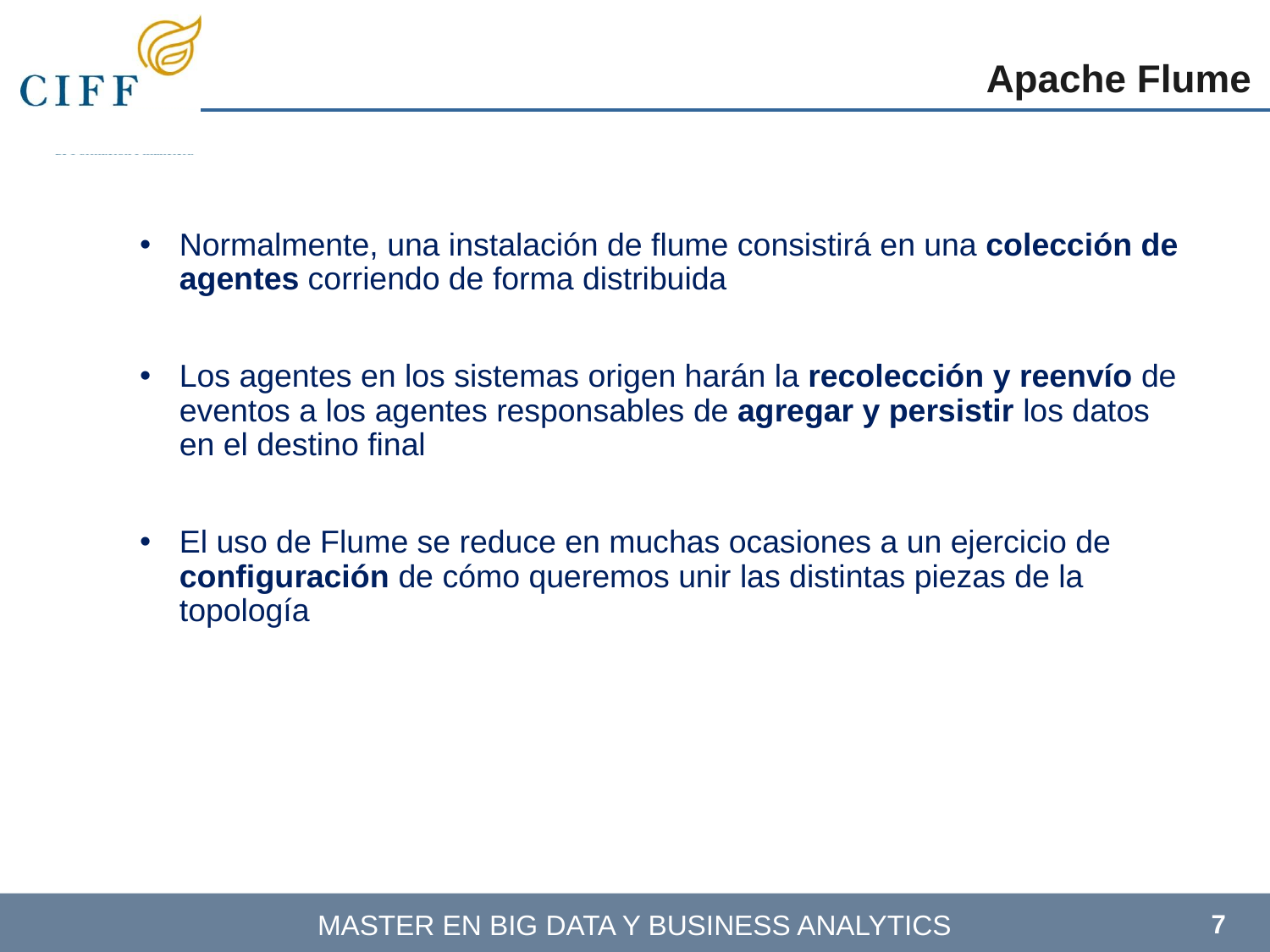

Apache Flume
Normalmente, una instalación de flume consistirá en una colección de agentes corriendo de forma distribuida

Los agentes en los sistemas origen harán la recolección y reenvío de eventos a los agentes responsables de agregar y persistir los datos en el destino final

El uso de Flume se reduce en muchas ocasiones a un ejercicio de configuración de cómo queremos unir las distintas piezas de la topología
7